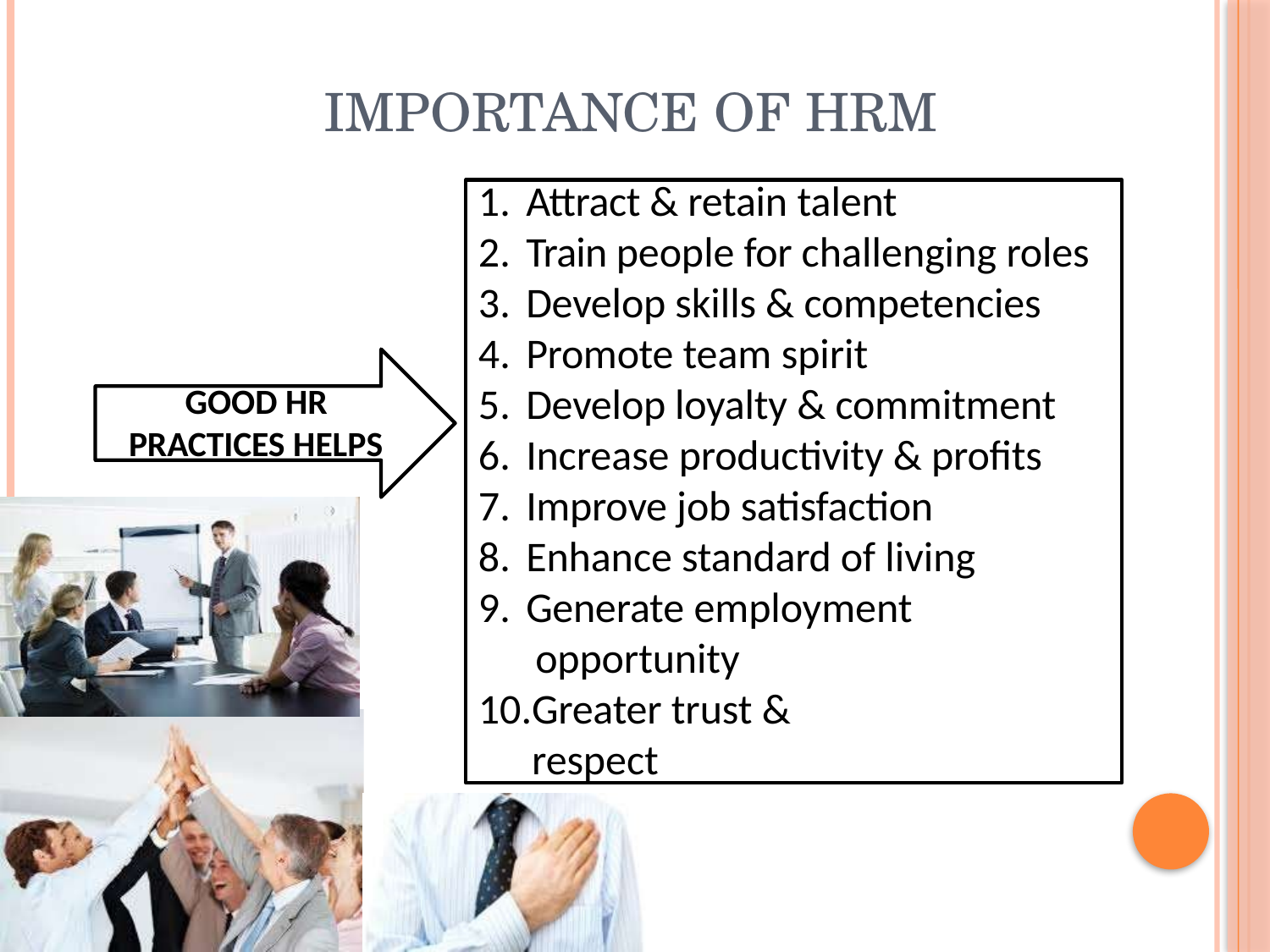

# Importance of HRM
Attract & retain talent
Train people for challenging roles
Develop skills & competencies
Promote team spirit
Develop loyalty & commitment
Increase productivity & profits
Improve job satisfaction
Enhance standard of living
Generate employment  opportunity
Greater trust & respect

GOOD HR  PRACTICES HELPS